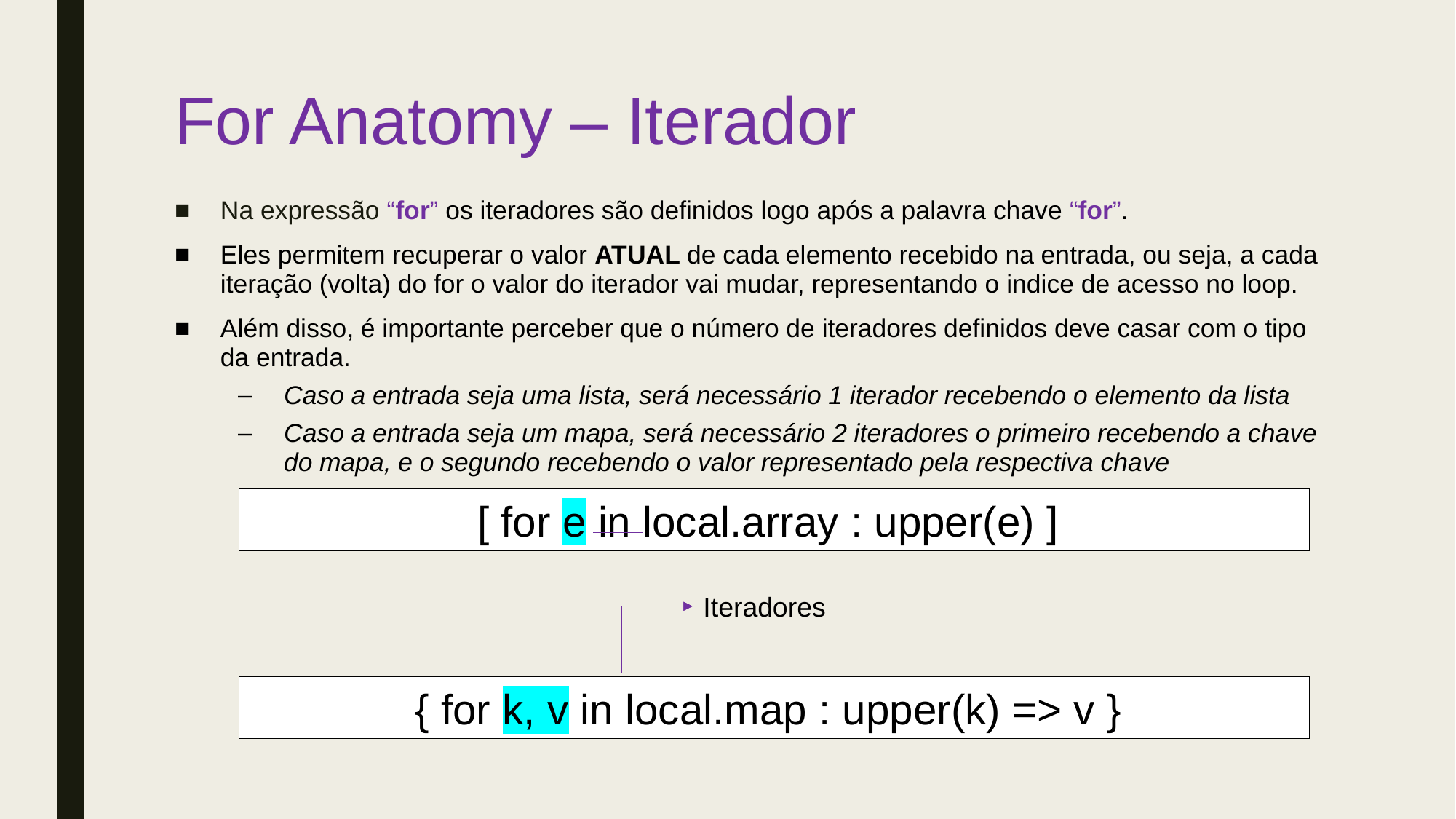

# For Anatomy – Iterador
Na expressão “for” os iteradores são definidos logo após a palavra chave “for”.
Eles permitem recuperar o valor ATUAL de cada elemento recebido na entrada, ou seja, a cada iteração (volta) do for o valor do iterador vai mudar, representando o indice de acesso no loop.
Além disso, é importante perceber que o número de iteradores definidos deve casar com o tipo da entrada.
Caso a entrada seja uma lista, será necessário 1 iterador recebendo o elemento da lista
Caso a entrada seja um mapa, será necessário 2 iteradores o primeiro recebendo a chave do mapa, e o segundo recebendo o valor representado pela respectiva chave

[ for e in local.array : upper(e) ]
Iteradores
{ for k, v in local.map : upper(k) => v }